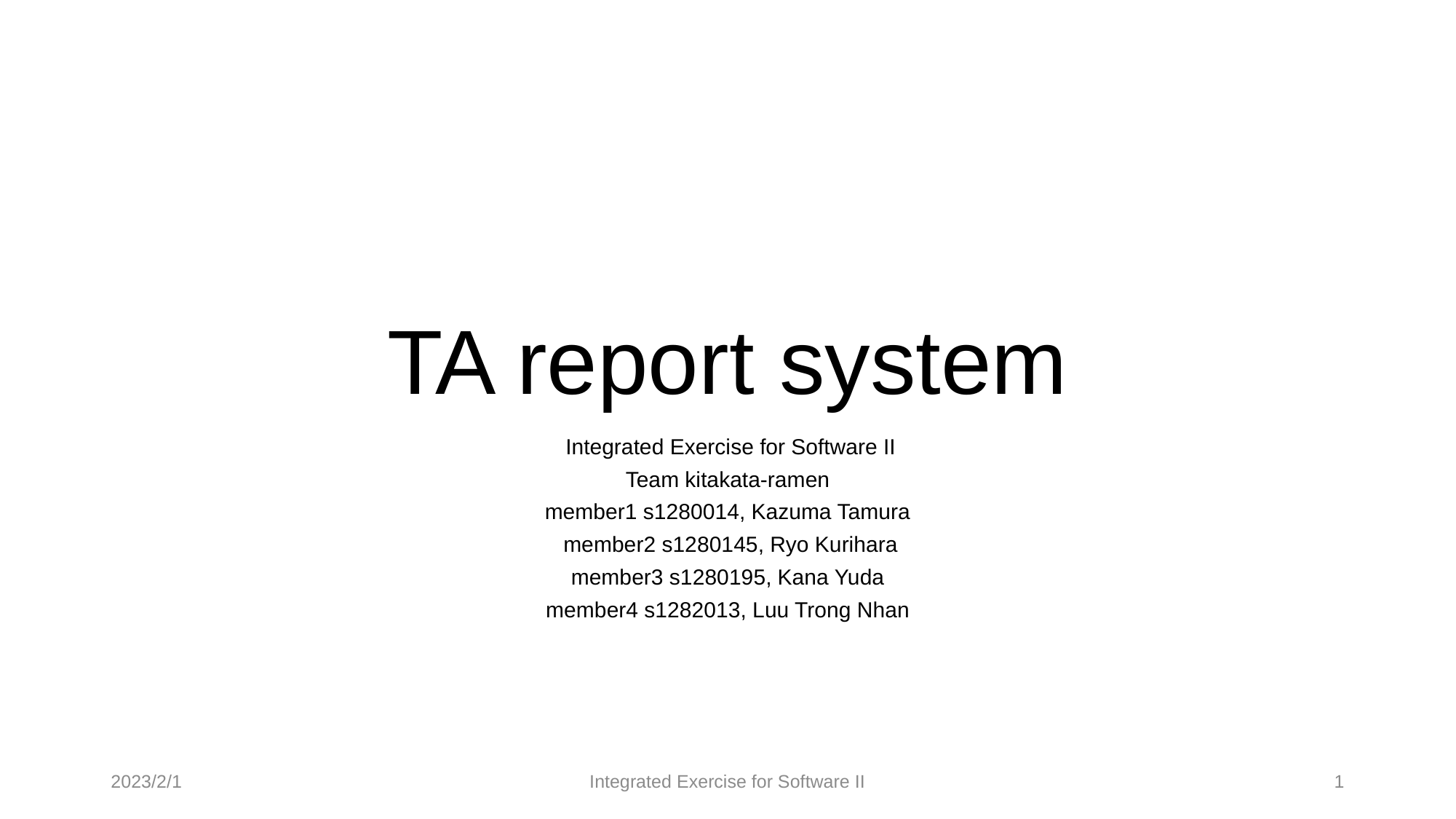

# TA report system
 Integrated Exercise for Software II
Team kitakata-ramen
member1 s1280014, Kazuma Tamura
 member2 s1280145, Ryo Kurihara
member3 s1280195, Kana Yuda
member4 s1282013, Luu Trong Nhan
2023/2/1
Integrated Exercise for Software II
1